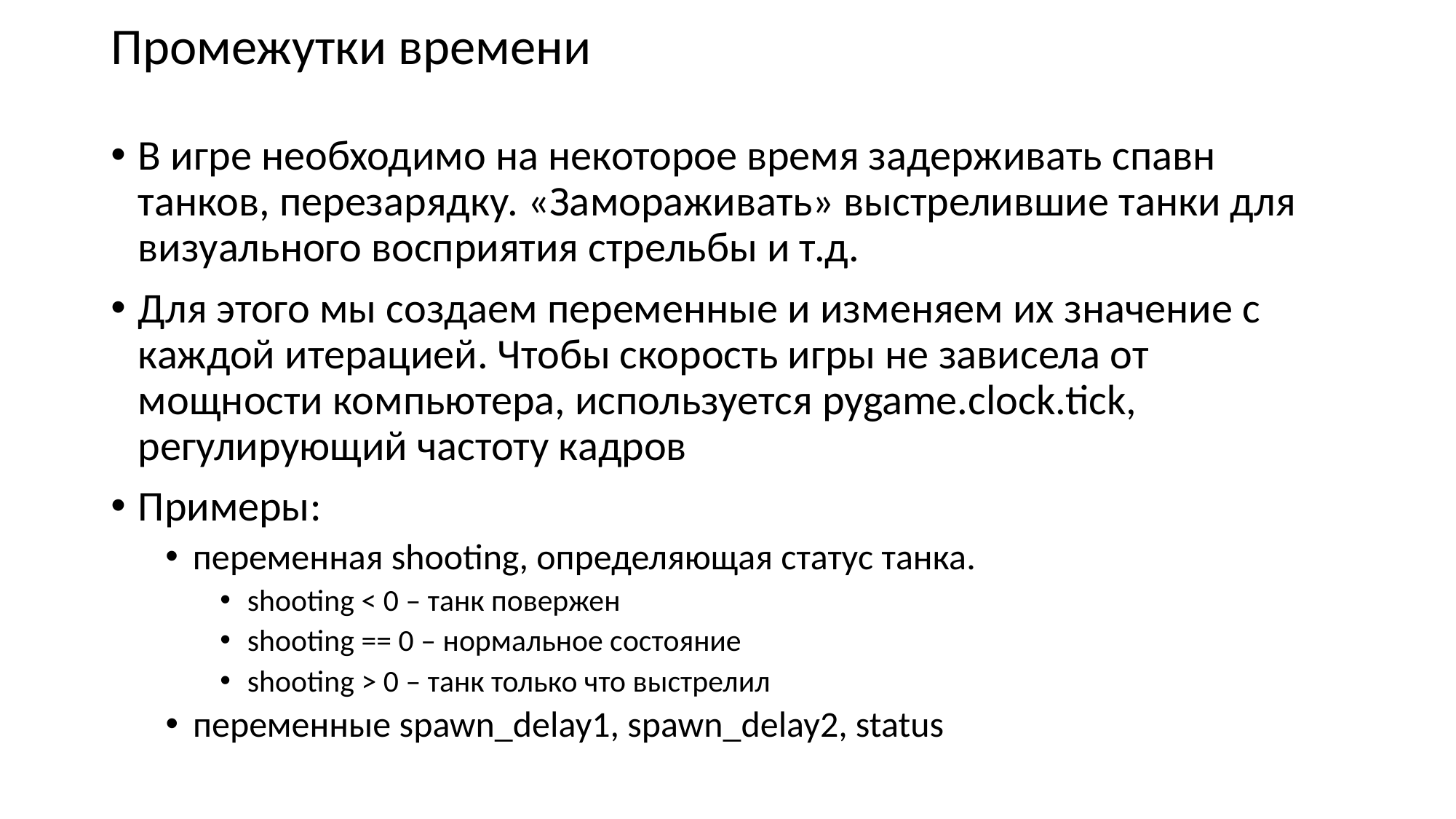

# Промежутки времени
В игре необходимо на некоторое время задерживать спавн танков, перезарядку. «Замораживать» выстрелившие танки для визуального восприятия стрельбы и т.д.
Для этого мы создаем переменные и изменяем их значение с каждой итерацией. Чтобы скорость игры не зависела от мощности компьютера, используется pygame.clock.tick, регулирующий частоту кадров
Примеры:
переменная shooting, определяющая статус танка.
shooting < 0 – танк повержен
shooting == 0 – нормальное состояние
shooting > 0 – танк только что выстрелил
переменные spawn_delay1, spawn_delay2, status